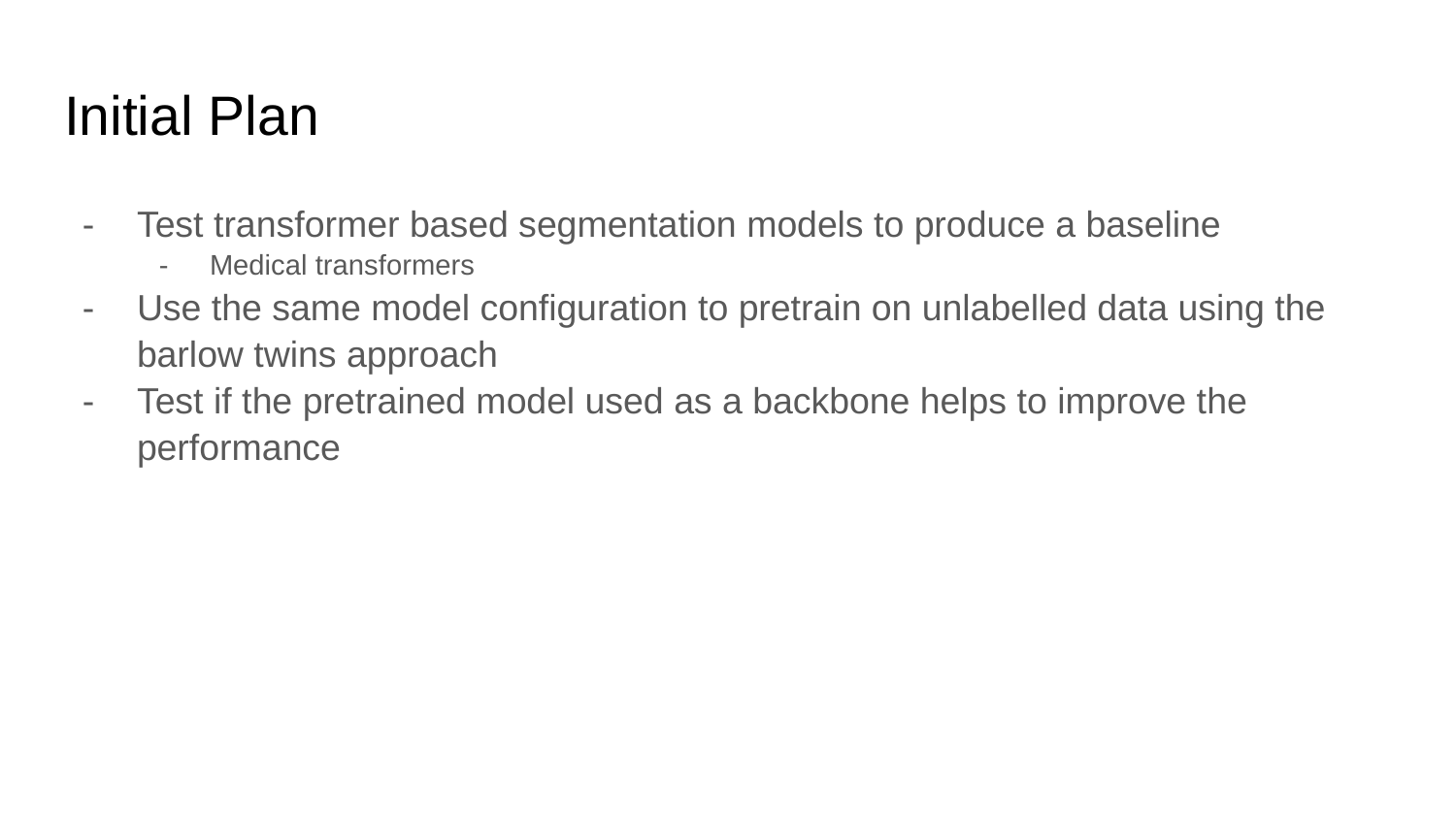

# Initial Plan
Test transformer based segmentation models to produce a baseline
Medical transformers
Use the same model configuration to pretrain on unlabelled data using the  barlow twins approach
Test if the pretrained model used as a backbone helps to improve the performance